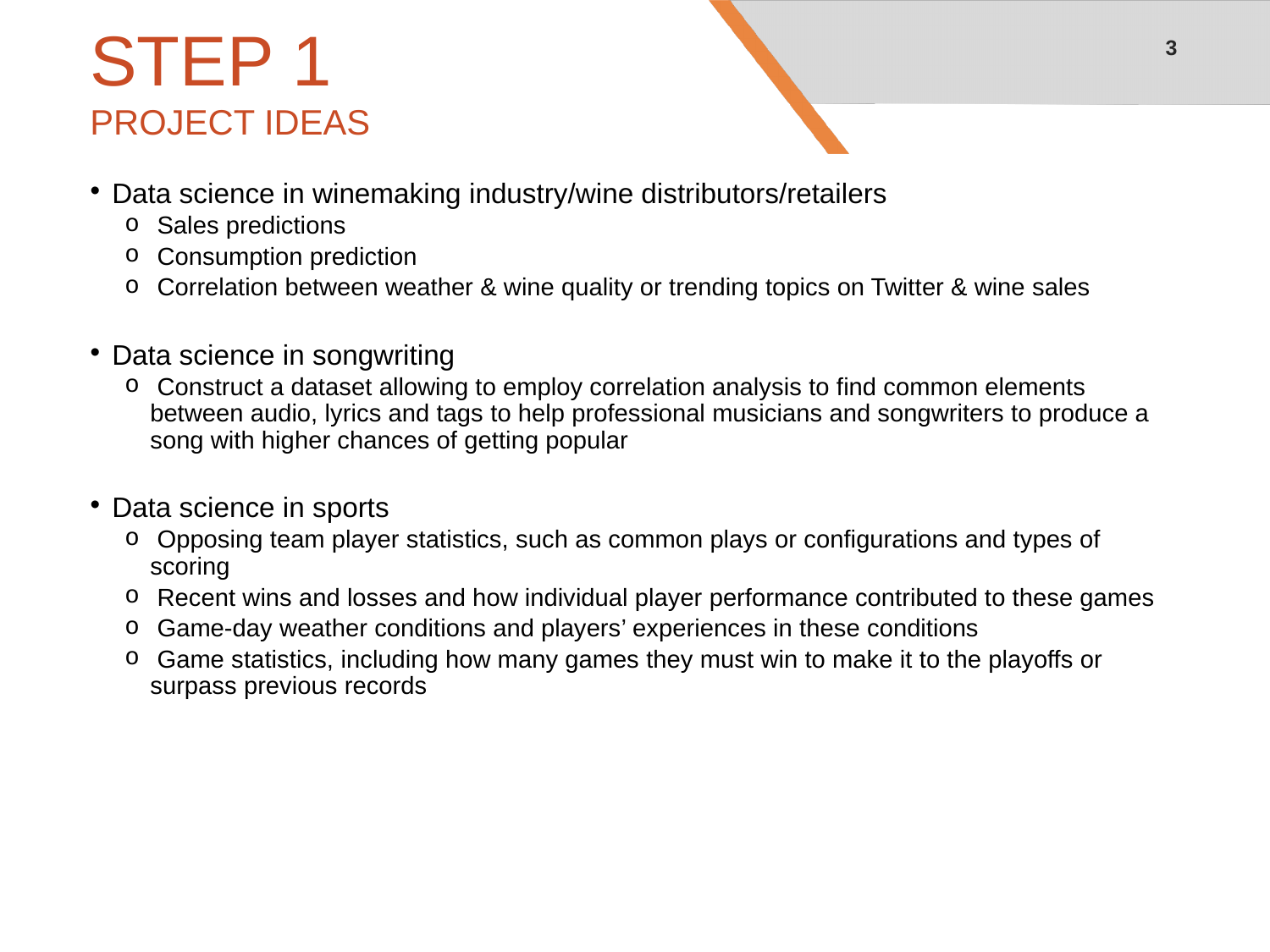

3
# STEP 1 PROJECT IDEAS
Data science in winemaking industry/wine distributors/retailers
 Sales predictions
 Consumption prediction
 Correlation between weather & wine quality or trending topics on Twitter & wine sales

Data science in songwriting
 Construct a dataset allowing to employ correlation analysis to find common elements between audio, lyrics and tags to help professional musicians and songwriters to produce a song with higher chances of getting popular

Data science in sports
 Opposing team player statistics, such as common plays or configurations and types of scoring
 Recent wins and losses and how individual player performance contributed to these games
 Game-day weather conditions and players’ experiences in these conditions
 Game statistics, including how many games they must win to make it to the playoffs or surpass previous records